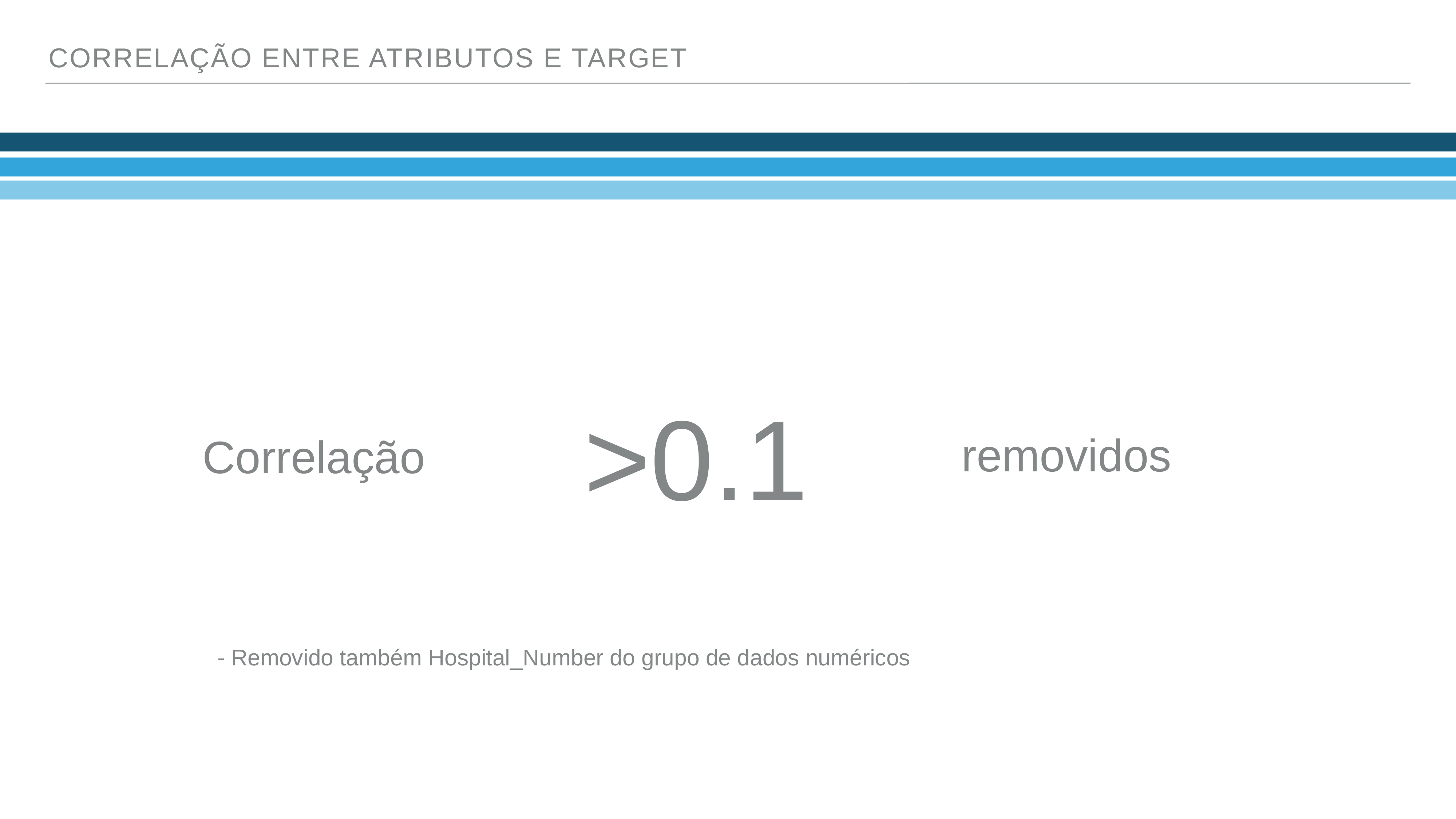

Correlação entre atributos e target

>0.1
removidos
Correlação
- Removido também Hospital_Number do grupo de dados numéricos